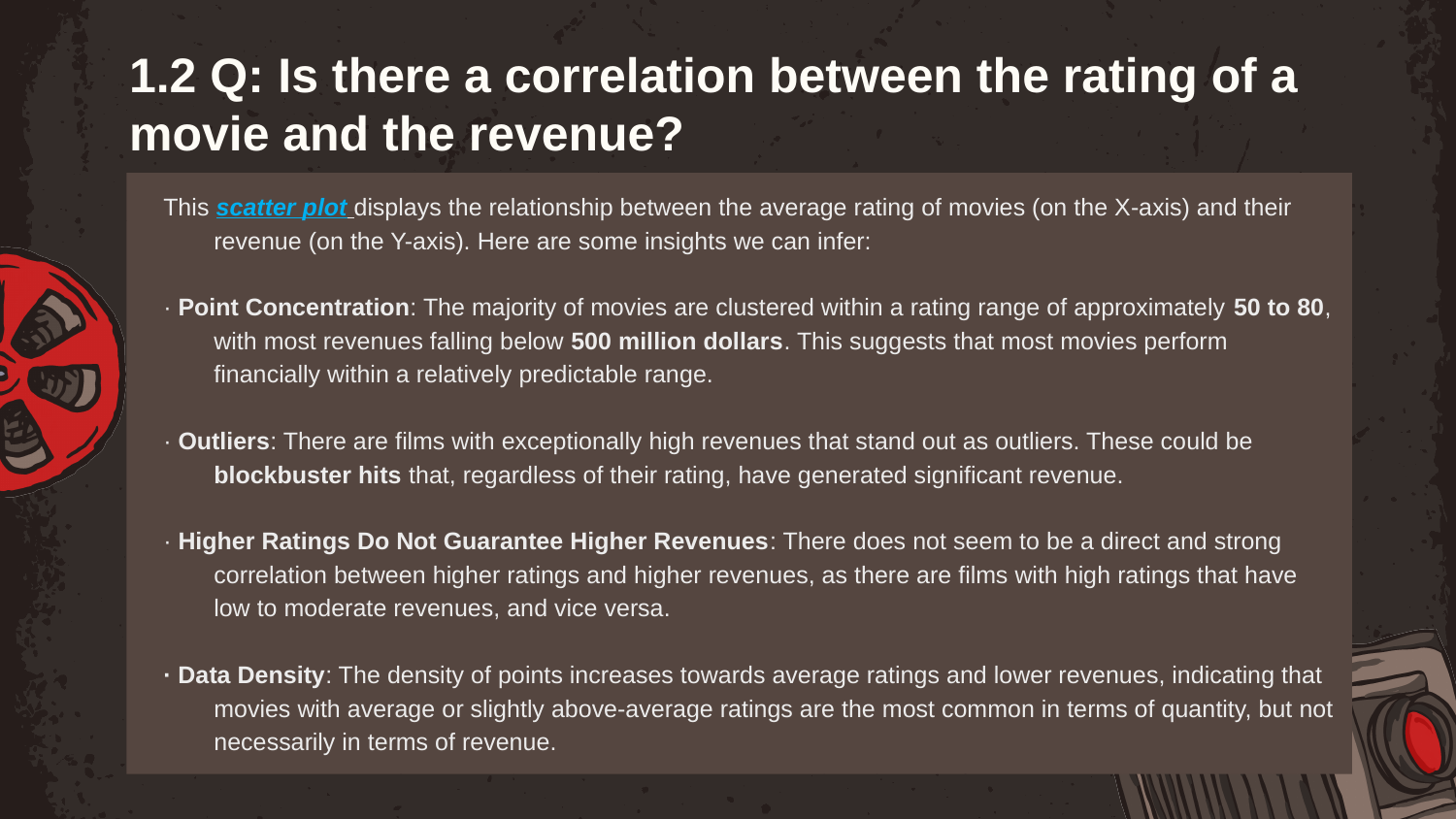

# 1.2 Q: Is there a correlation between the rating of a movie and the revenue?
This scatter plot displays the relationship between the average rating of movies (on the X-axis) and their revenue (on the Y-axis). Here are some insights we can infer:

· Point Concentration: The majority of movies are clustered within a rating range of approximately 50 to 80, with most revenues falling below 500 million dollars. This suggests that most movies perform financially within a relatively predictable range.

· Outliers: There are films with exceptionally high revenues that stand out as outliers. These could be blockbuster hits that, regardless of their rating, have generated significant revenue.

· Higher Ratings Do Not Guarantee Higher Revenues: There does not seem to be a direct and strong correlation between higher ratings and higher revenues, as there are films with high ratings that have low to moderate revenues, and vice versa.

· Data Density: The density of points increases towards average ratings and lower revenues, indicating that movies with average or slightly above-average ratings are the most common in terms of quantity, but not necessarily in terms of revenue.